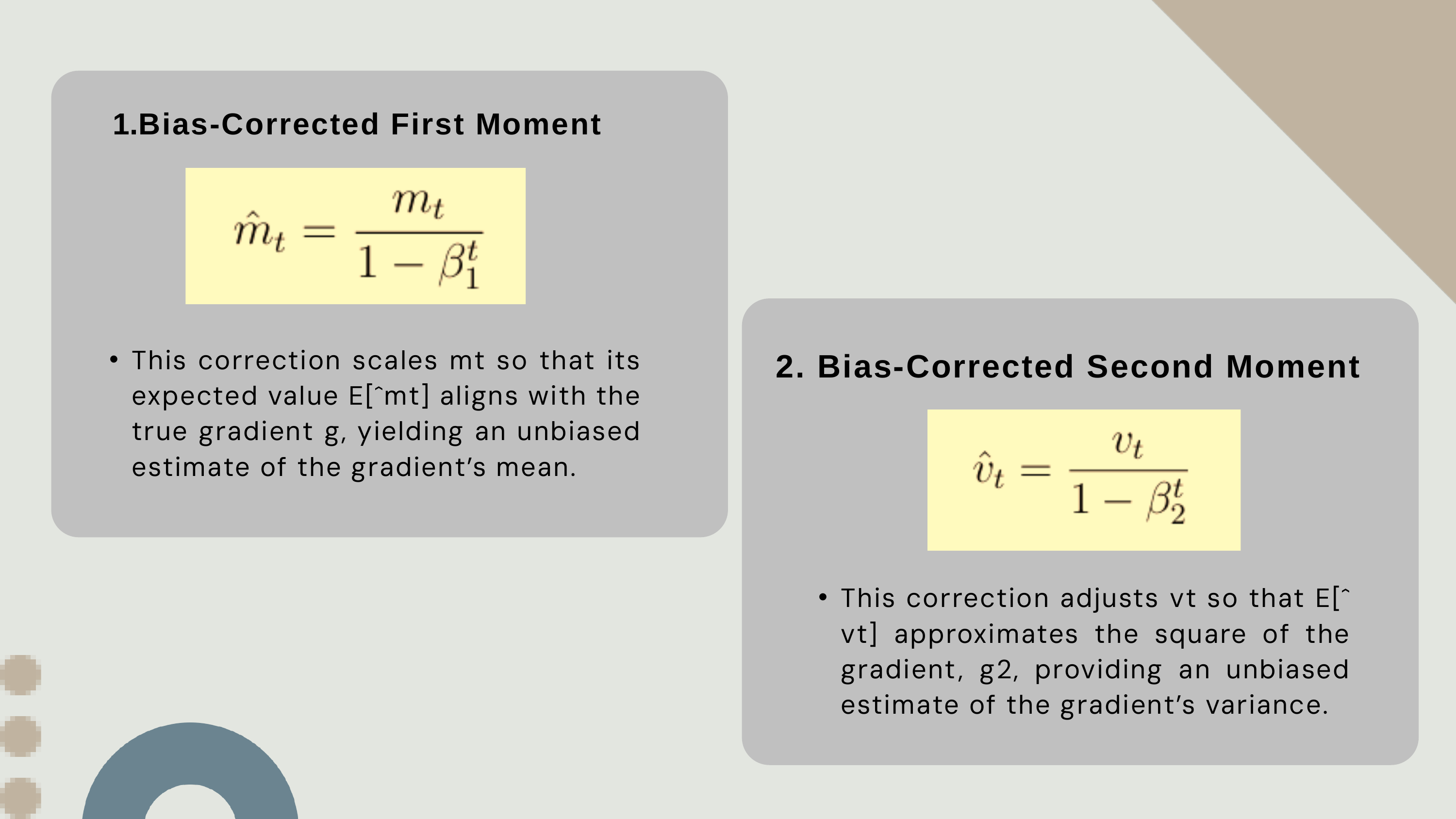

Bias-Corrected First Moment

This correction scales mt so that its expected value E[ˆmt] aligns with the true gradient g, yielding an unbiased estimate of the gradient’s mean.
2. Bias-Corrected Second Moment

This correction adjusts vt so that E[ˆ vt] approximates the square of the gradient, g2, providing an unbiased estimate of the gradient’s variance.